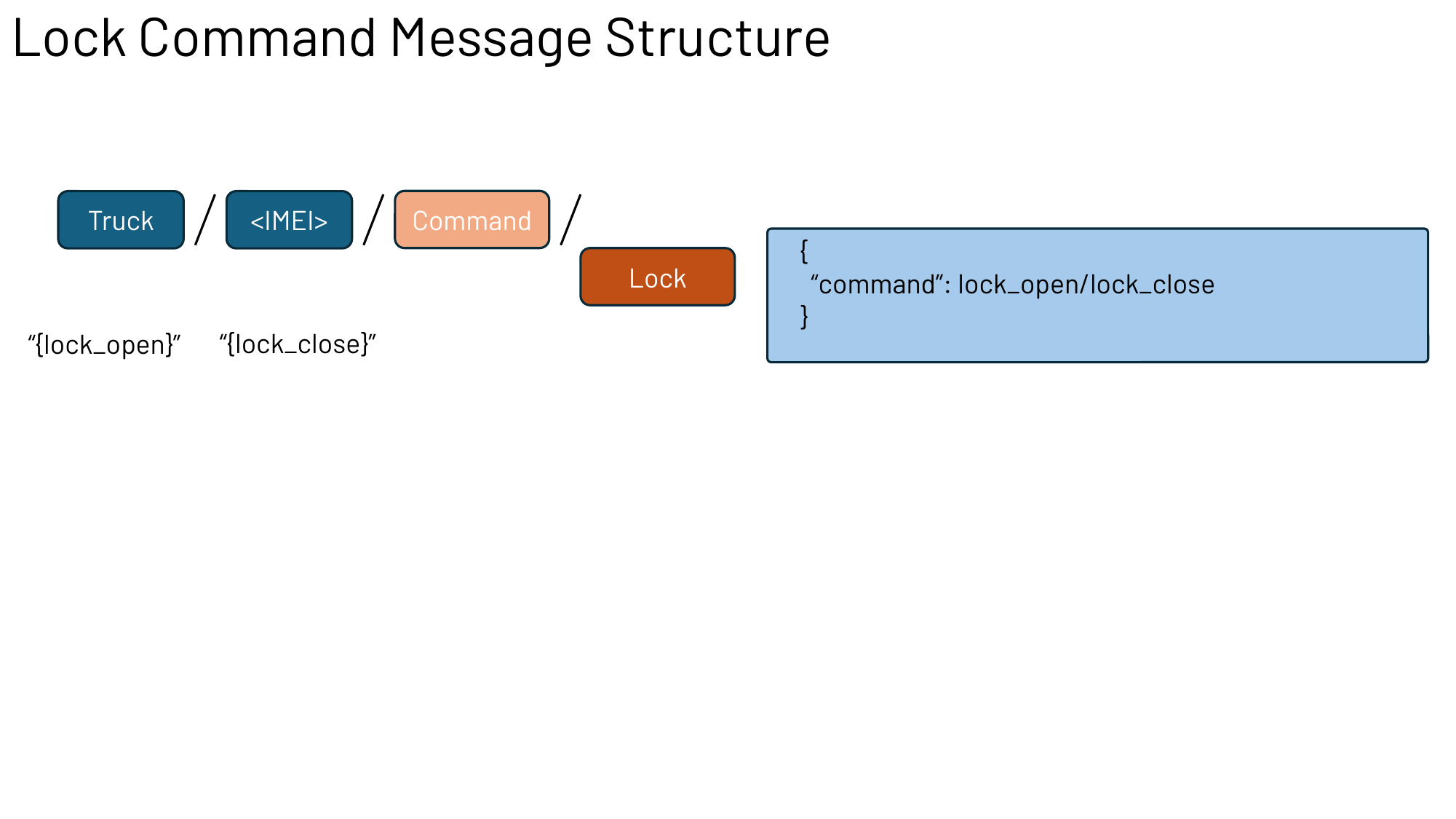

Lock Command Message Structure
Command
Truck
<IMEI>
{
  “command”: lock_open/lock_close
}

Lock
“{lock_close}”
“{lock_open}”